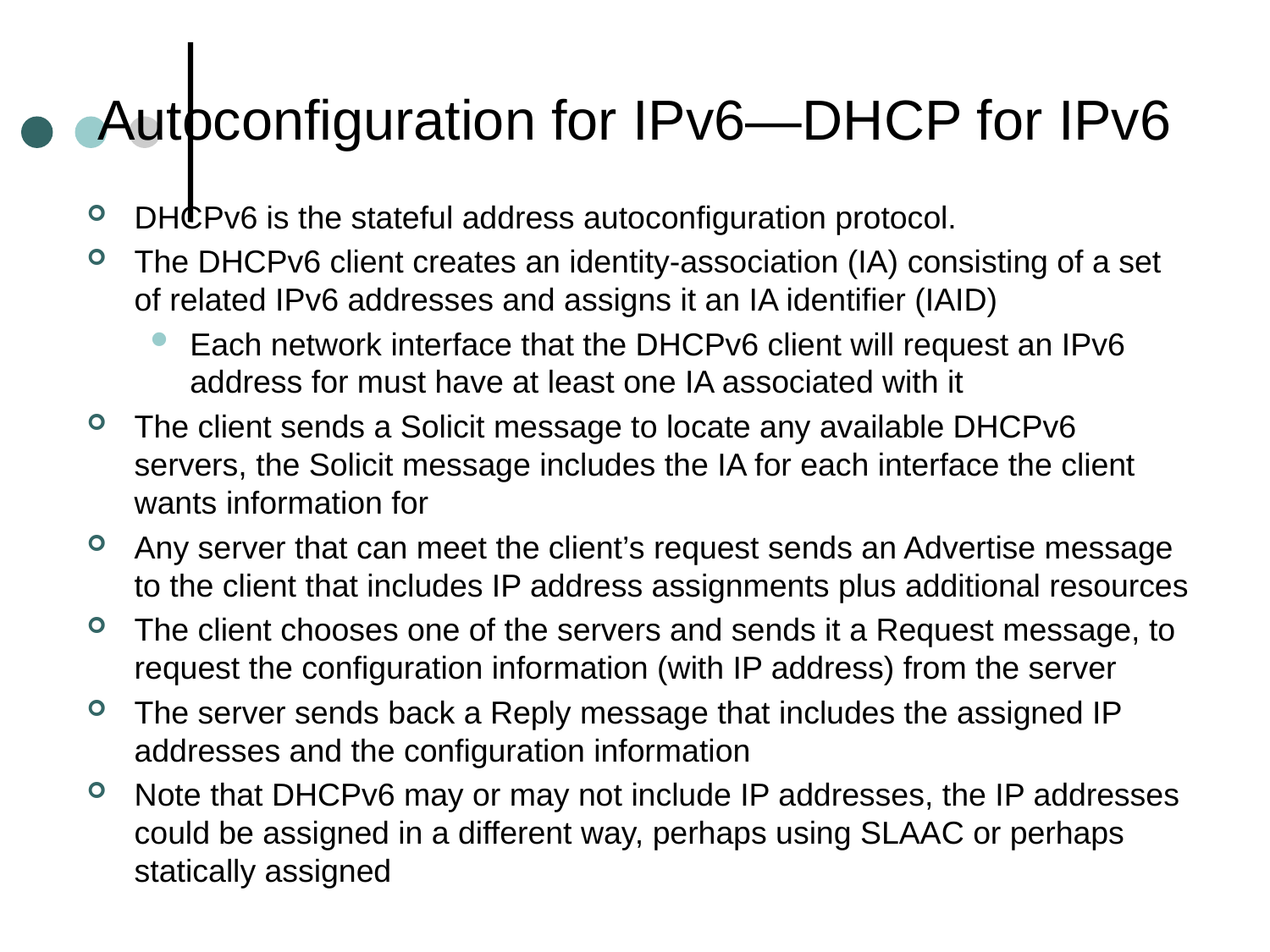

# Autoconfiguration for IPv6—DHCP for IPv6
DHCPv6 is the stateful address autoconfiguration protocol.
The DHCPv6 client creates an identity-association (IA) consisting of a set of related IPv6 addresses and assigns it an IA identifier (IAID)
Each network interface that the DHCPv6 client will request an IPv6 address for must have at least one IA associated with it
The client sends a Solicit message to locate any available DHCPv6 servers, the Solicit message includes the IA for each interface the client wants information for
Any server that can meet the client’s request sends an Advertise message to the client that includes IP address assignments plus additional resources
The client chooses one of the servers and sends it a Request message, to request the configuration information (with IP address) from the server
The server sends back a Reply message that includes the assigned IP addresses and the configuration information
Note that DHCPv6 may or may not include IP addresses, the IP addresses could be assigned in a different way, perhaps using SLAAC or perhaps statically assigned